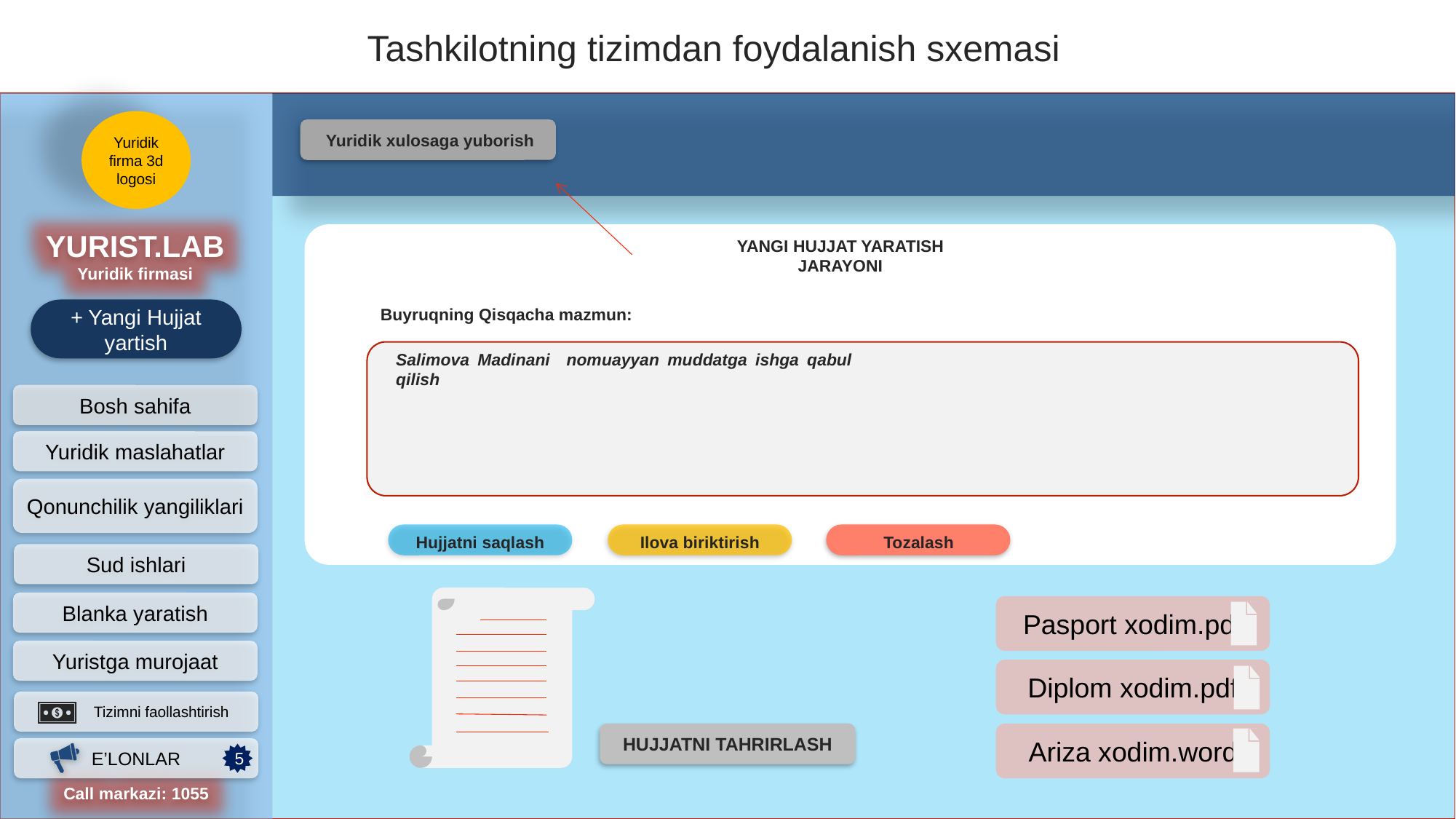

Tashkilotning tizimdan foydalanish sxemasi

Yuridik firma 3d logosi

Yuridik xulosaga yuborish
YURIST.LAB
Yuridik firmasi

YANGI HUJJAT YARATISH JARAYONI
Buyruqning Qisqacha mazmun:
+ Yangi Hujjat yartish

Salimova Madinani  nomuayyan muddatga ishga qabul qilish
Bosh sahifa
Yuridik maslahatlar
Qonunchilik yangiliklari

Hujjatni saqlash
Ilova biriktirish
Tozalash
Sud ishlari

Blanka yaratish
Pasport xodim.pdf

Yuristga murojaat
Diplom xodim.pdf

             Tizimni faollashtirish

Ariza xodim.word
HUJJATNI TAHRIRLASH

E’LONLAR
5

Call markazi: 1055